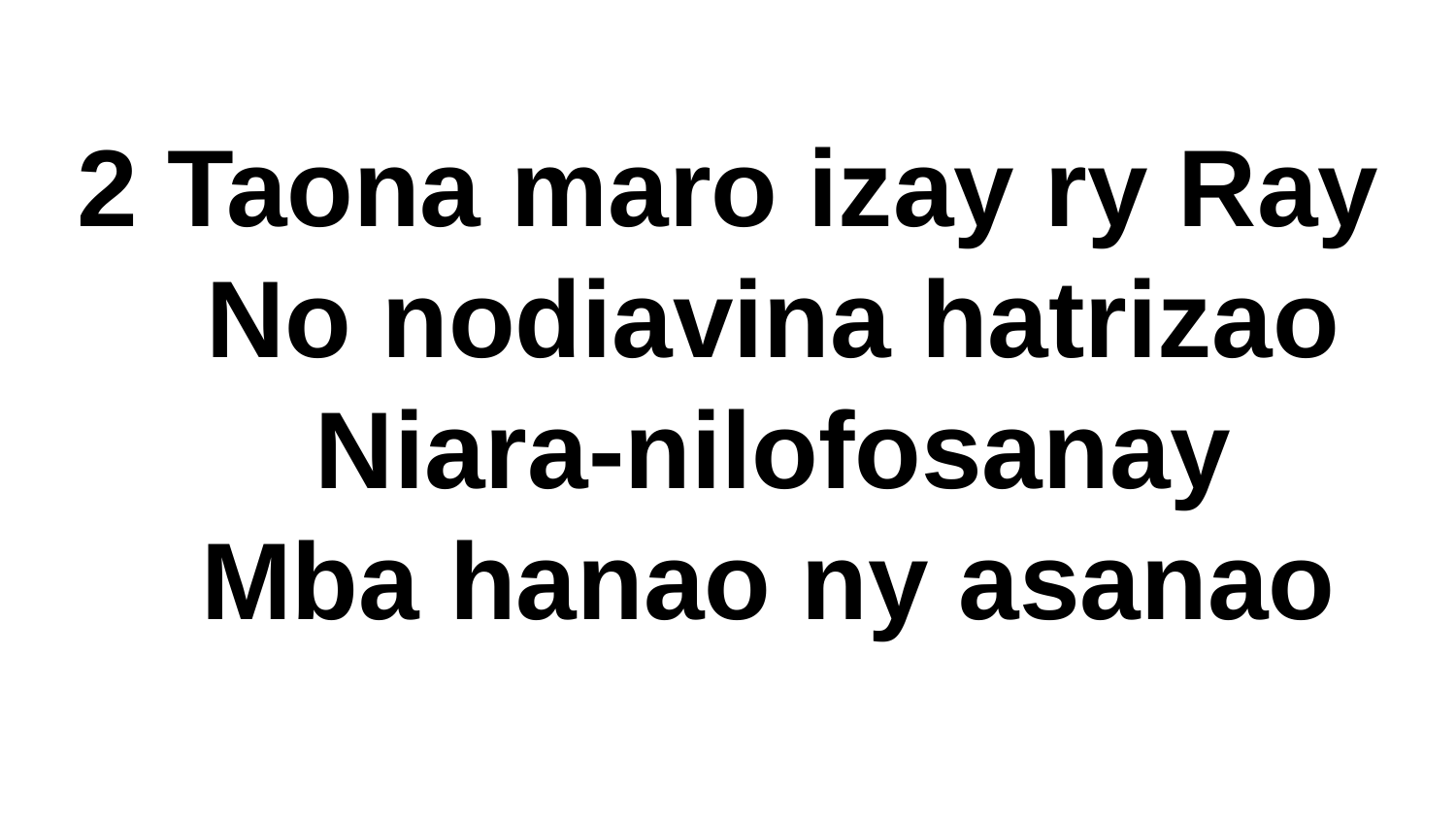

2 Taona maro izay ry Ray
   No nodiavina hatrizao
   Niara-nilofosanay
   Mba hanao ny asanao